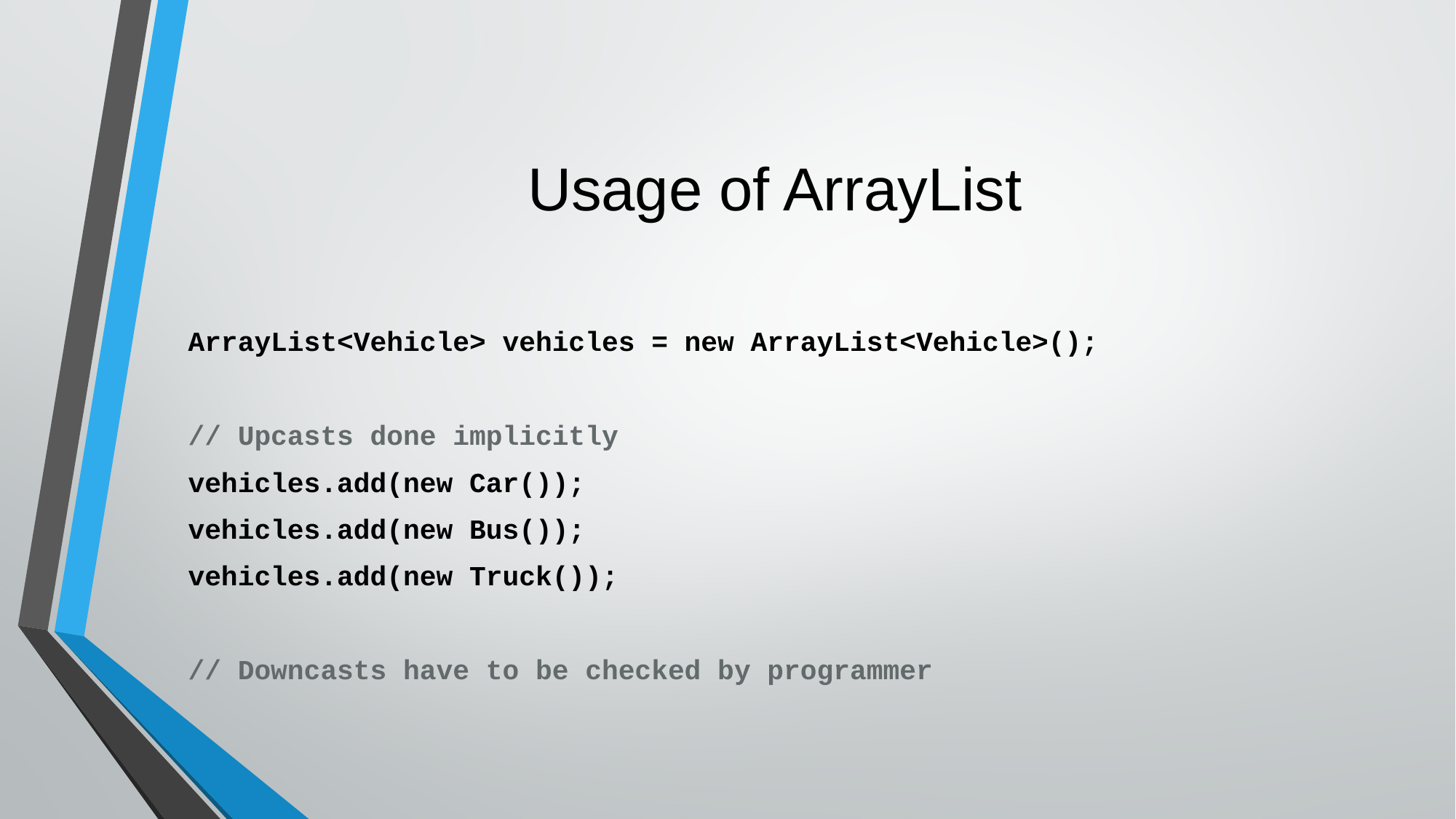

# Usage of ArrayList
ArrayList<Vehicle> vehicles = new ArrayList<Vehicle>();

// Upcasts done implicitly
vehicles.add(new Car());
vehicles.add(new Bus());
vehicles.add(new Truck());

// Downcasts have to be checked by programmer